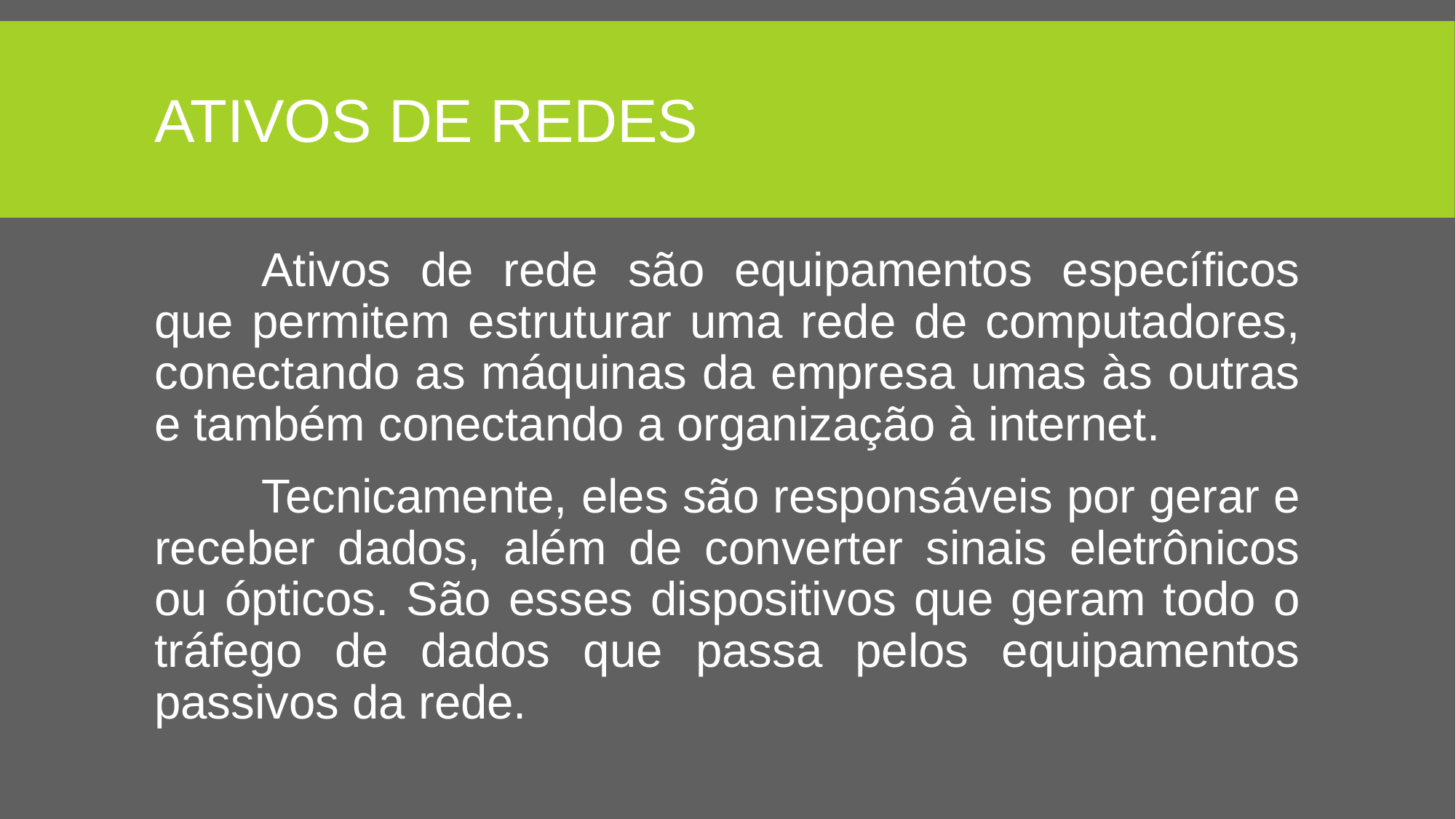

# Ativos de redes
	Ativos de rede são equipamentos específicos que permitem estruturar uma rede de computadores, conectando as máquinas da empresa umas às outras e também conectando a organização à internet.
	Tecnicamente, eles são responsáveis por gerar e receber dados, além de converter sinais eletrônicos ou ópticos. São esses dispositivos que geram todo o tráfego de dados que passa pelos equipamentos passivos da rede.